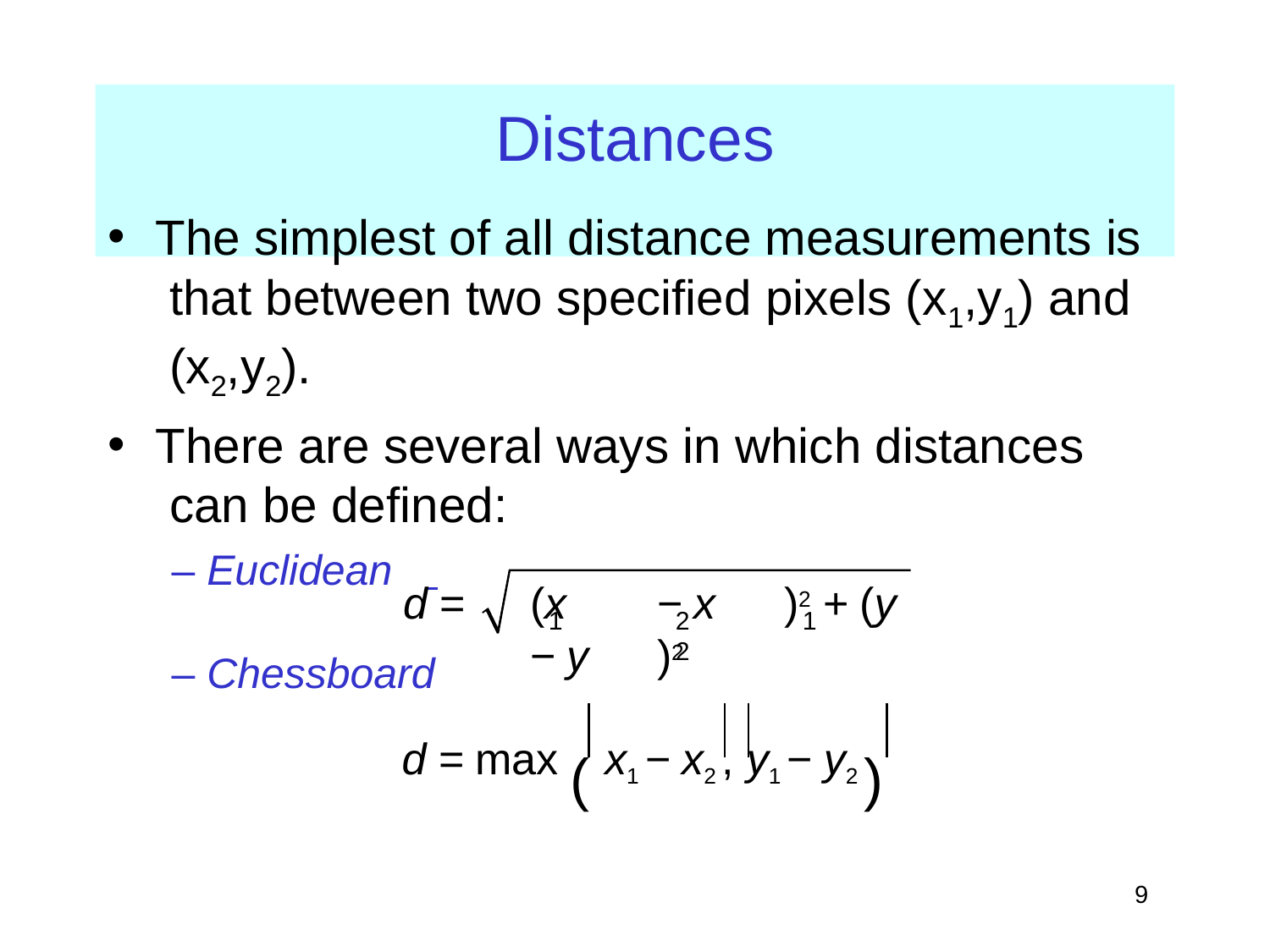

# Distances
The simplest of all distance measurements is  that between two specified pixels (x1,y1) and  (x2,y2).
There are several ways in which distances  can be defined:
– Euclidean

d =	(x	− x	)2  + (y	− y	)2
1	2	1	2
– Chessboard
d = max ( x1 − x2 , y1 − y2 )

9